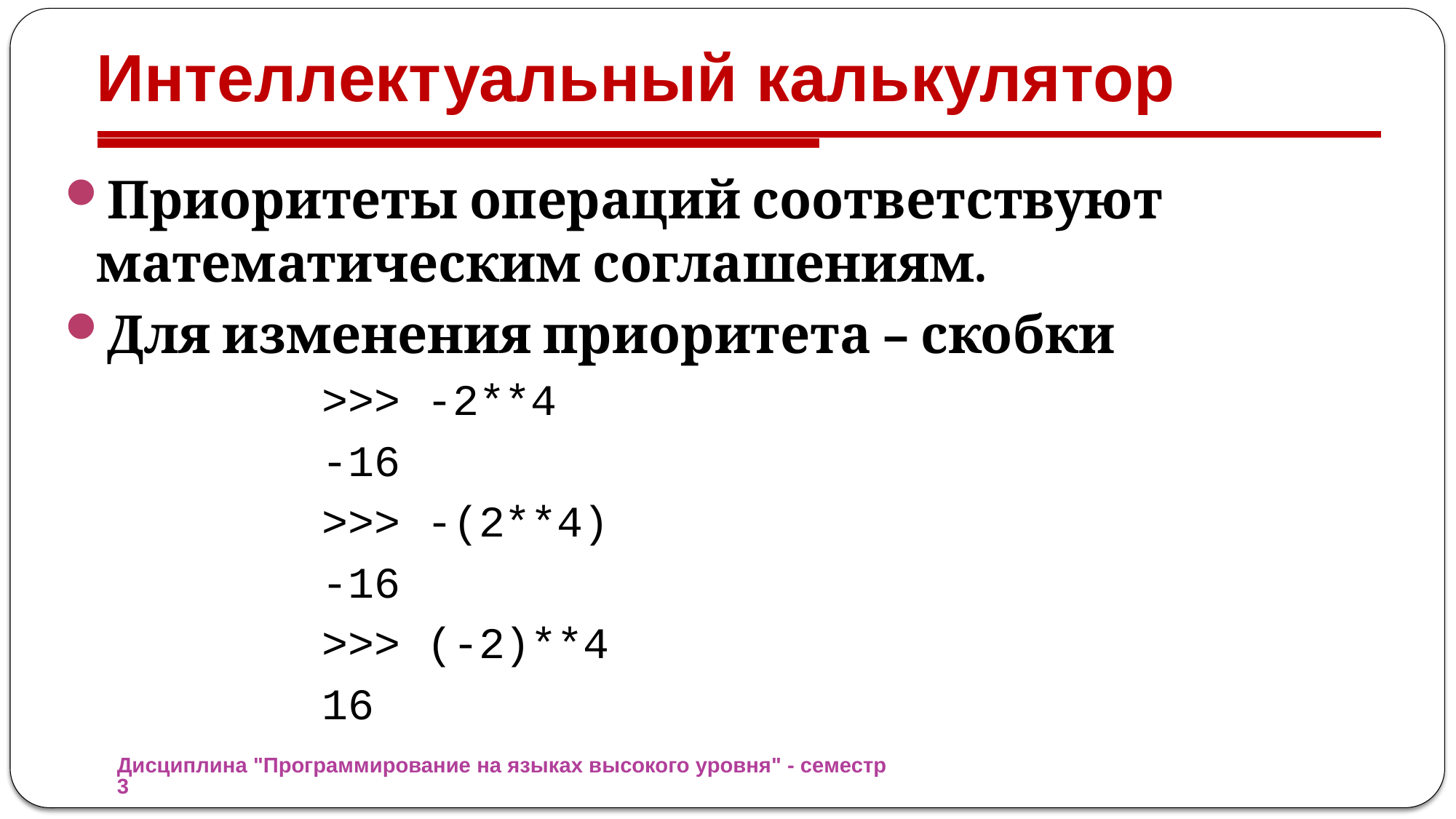

# Интеллектуальный калькулятор
Приоритеты операций соответствуют математическим соглашениям.
Для изменения приоритета – скобки
>>> -2**4
-16
>>> -(2**4)
-16
>>> (-2)**4
16
Дисциплина "Программирование на языках высокого уровня" - семестр 3